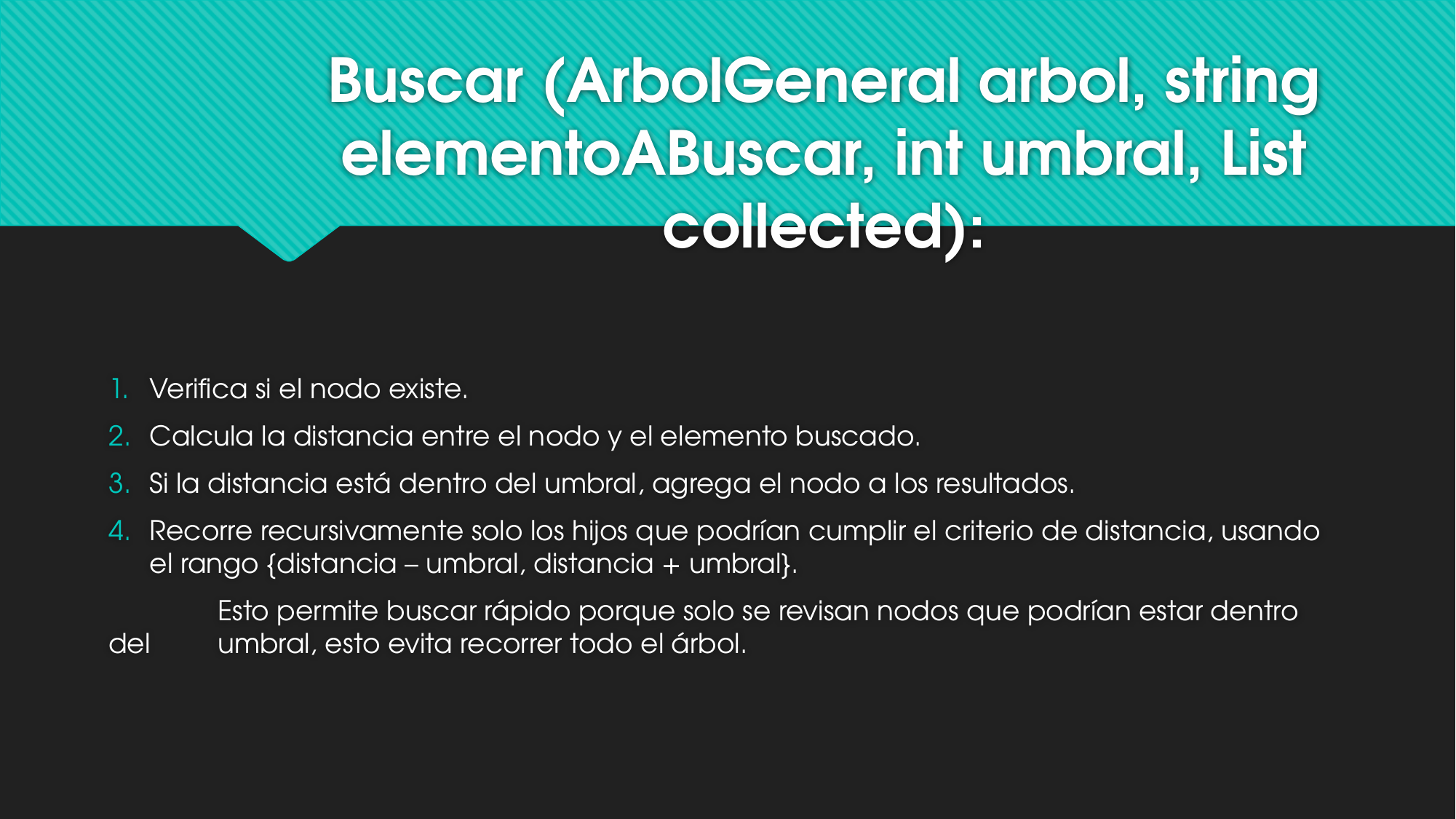

# Buscar (ArbolGeneral arbol, string elementoABuscar, int umbral, List collected):
Verifica si el nodo existe.
Calcula la distancia entre el nodo y el elemento buscado.
Si la distancia está dentro del umbral, agrega el nodo a los resultados.
Recorre recursivamente solo los hijos que podrían cumplir el criterio de distancia, usando el rango {distancia – umbral, distancia + umbral}.
	Esto permite buscar rápido porque solo se revisan nodos que podrían estar dentro del 	umbral, esto evita recorrer todo el árbol.